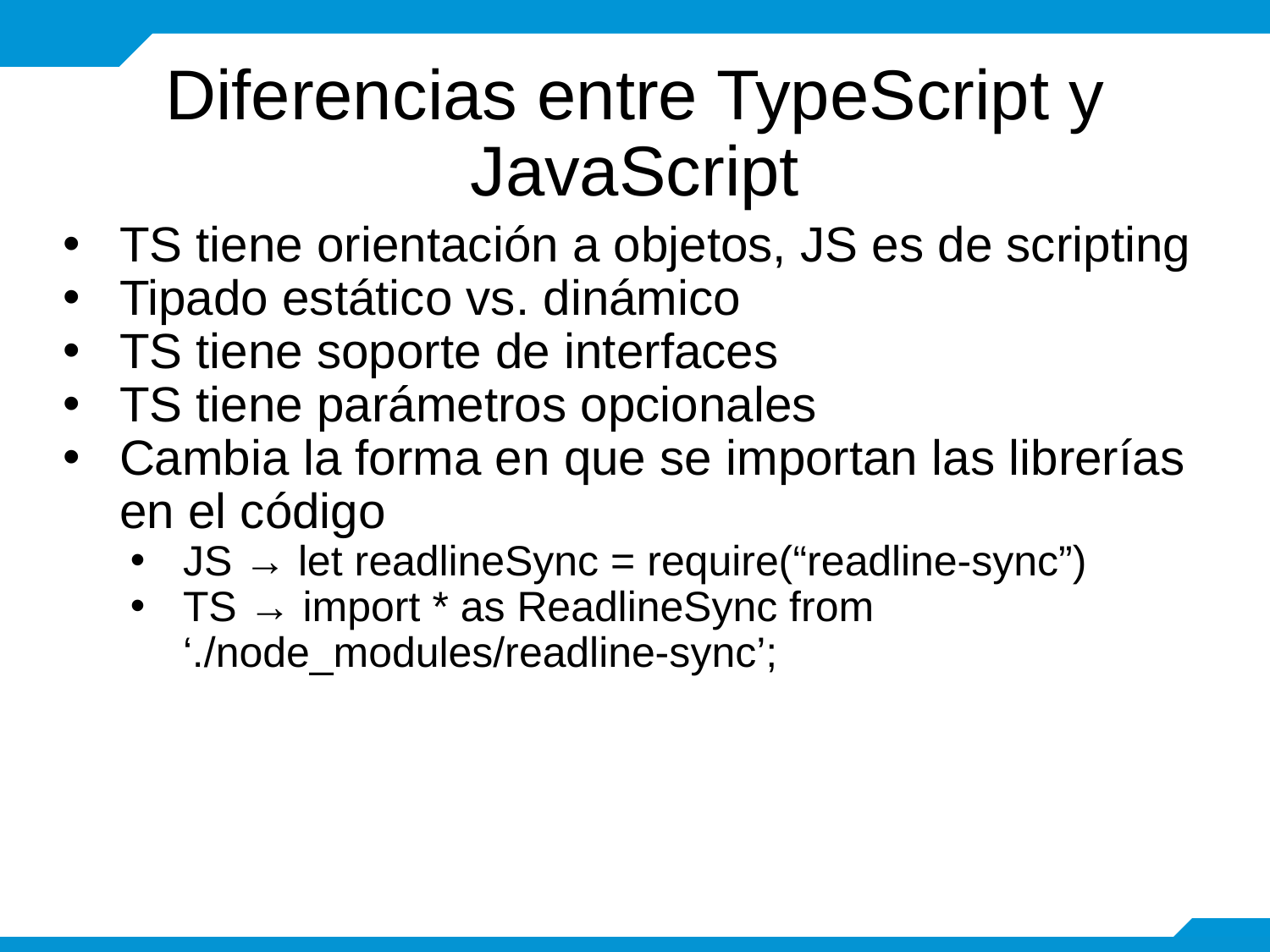

# Diferencias entre TypeScript y JavaScript
TS tiene orientación a objetos, JS es de scripting
Tipado estático vs. dinámico
TS tiene soporte de interfaces
TS tiene parámetros opcionales
Cambia la forma en que se importan las librerías en el código
JS → let readlineSync = require(“readline-sync”)
TS → import * as ReadlineSync from ‘./node_modules/readline-sync’;